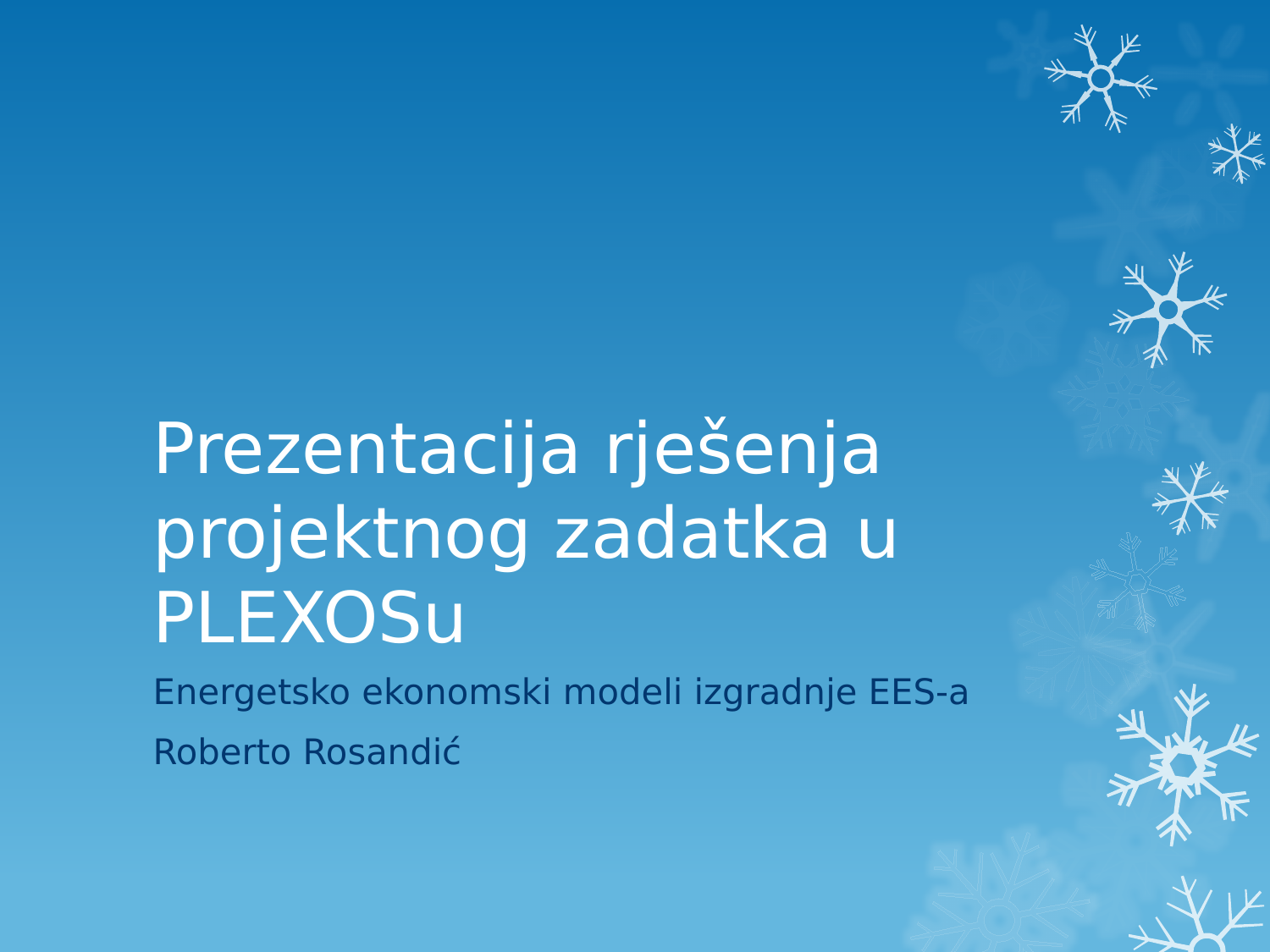

# Prezentacija rješenja projektnog zadatka u PLEXOSu
Energetsko ekonomski modeli izgradnje EES-a
Roberto Rosandić